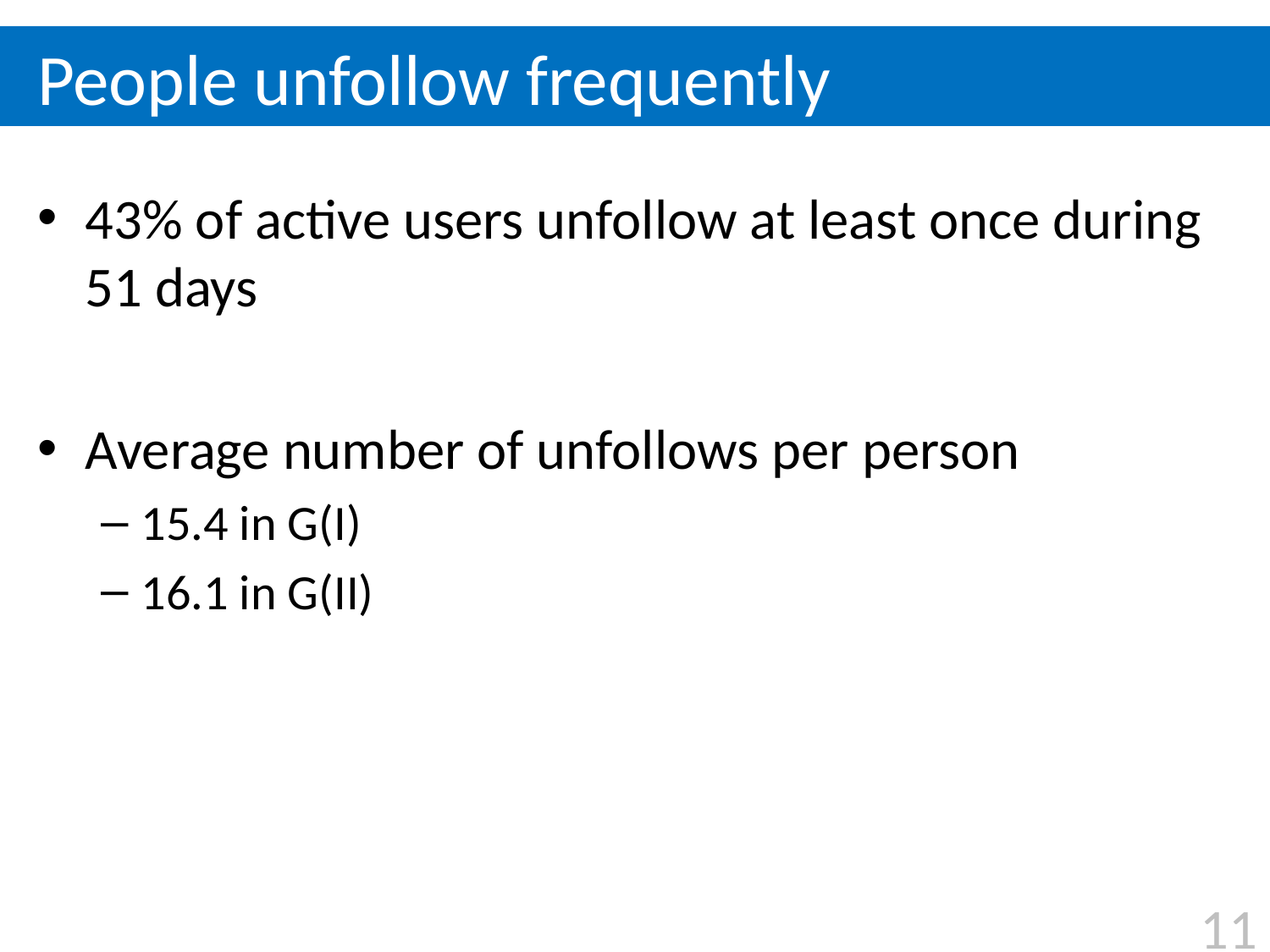

# People unfollow frequently
43% of active users unfollow at least once during 51 days

Average number of unfollows per person
15.4 in G(I)
16.1 in G(II)

11